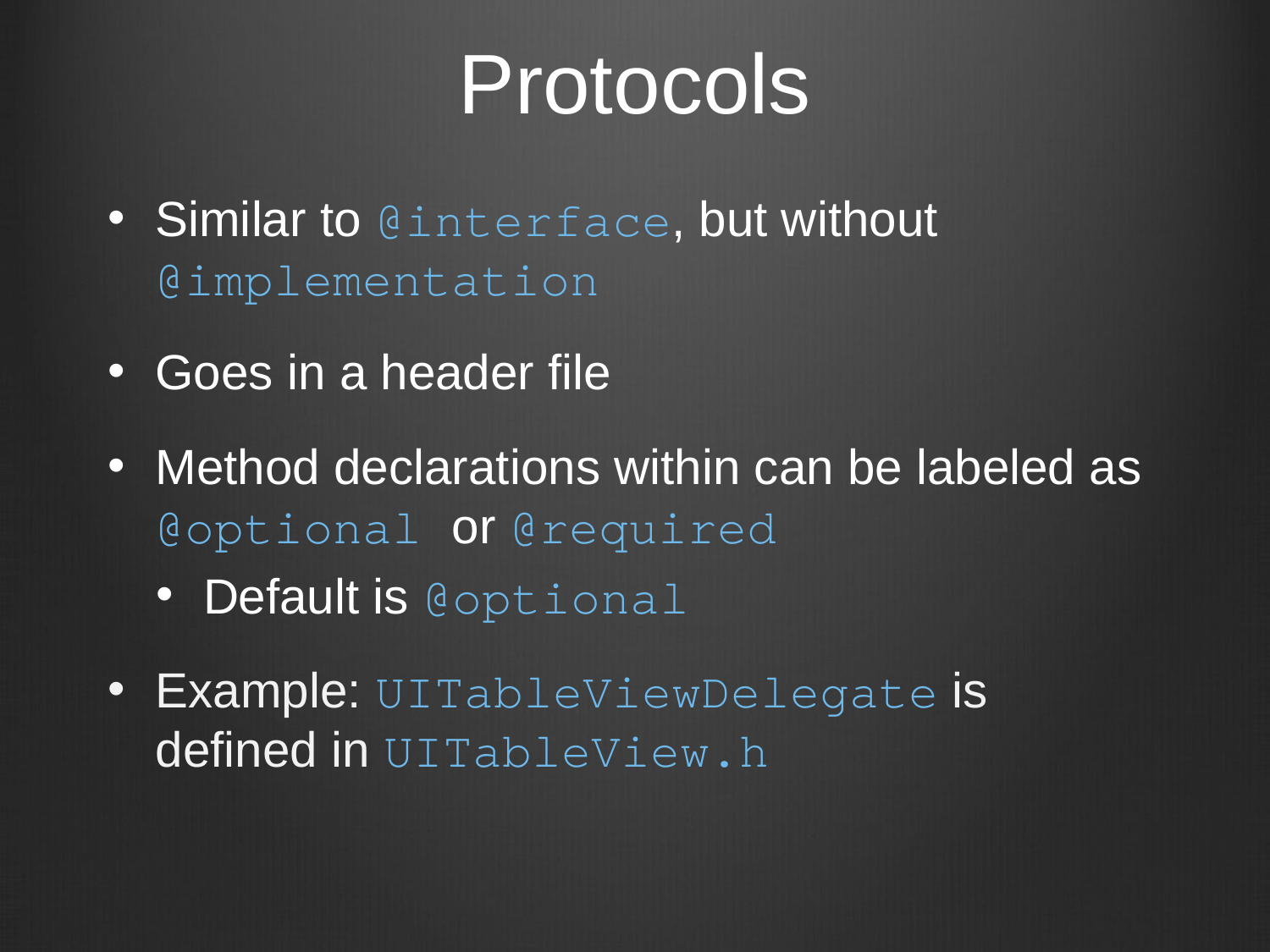

# Protocols
Similar to @interface, but without @implementation
Goes in a header file
Method declarations within can be labeled as @optional or @required
Default is @optional
Example: UITableViewDelegate is defined in UITableView.h